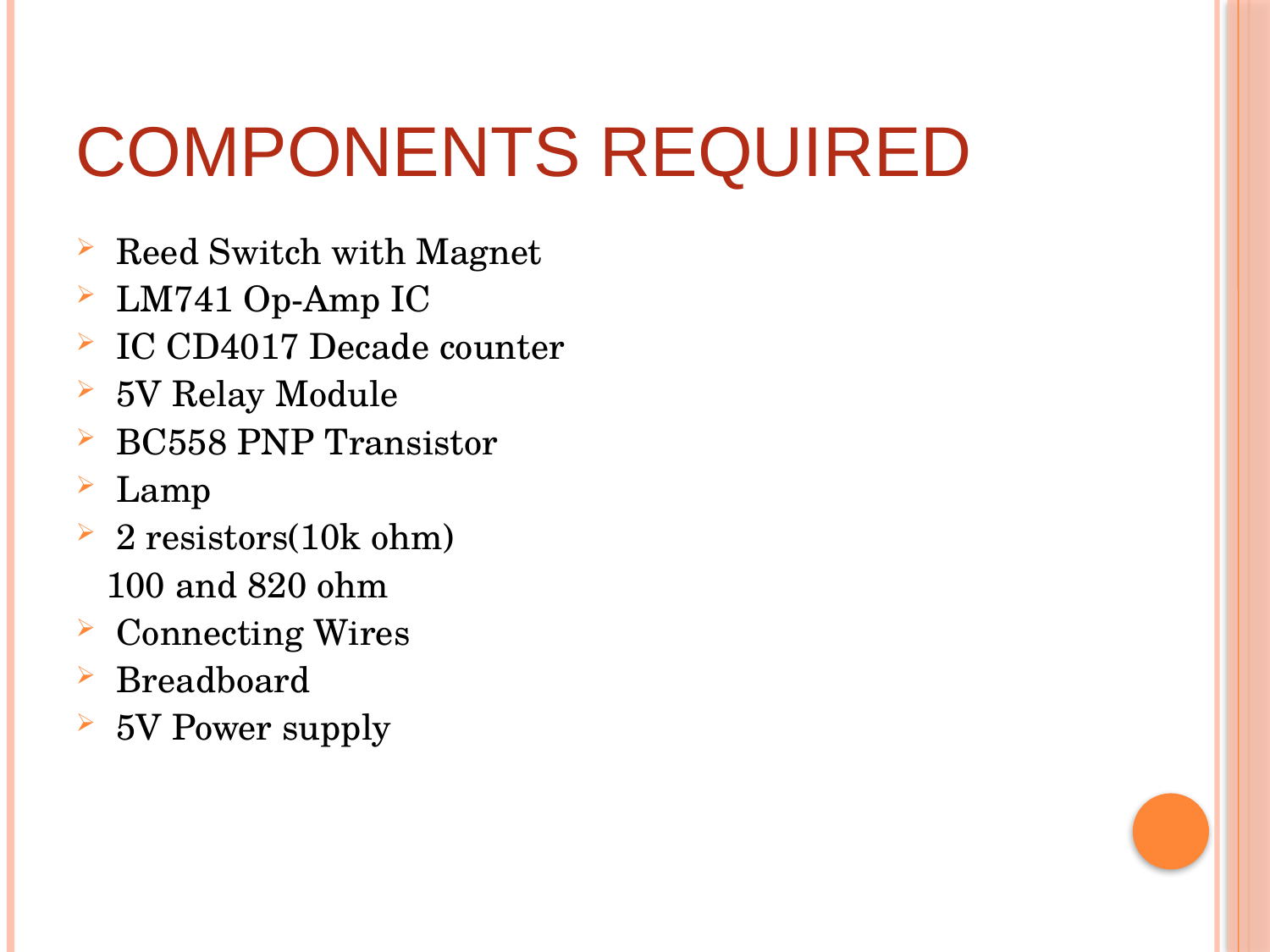

# Components Required
Reed Switch with Magnet
LM741 Op-Amp IC
IC CD4017 Decade counter
5V Relay Module
BC558 PNP Transistor
Lamp
2 resistors(10k ohm)
   100 and 820 ohm
Connecting Wires
Breadboard
5V Power supply